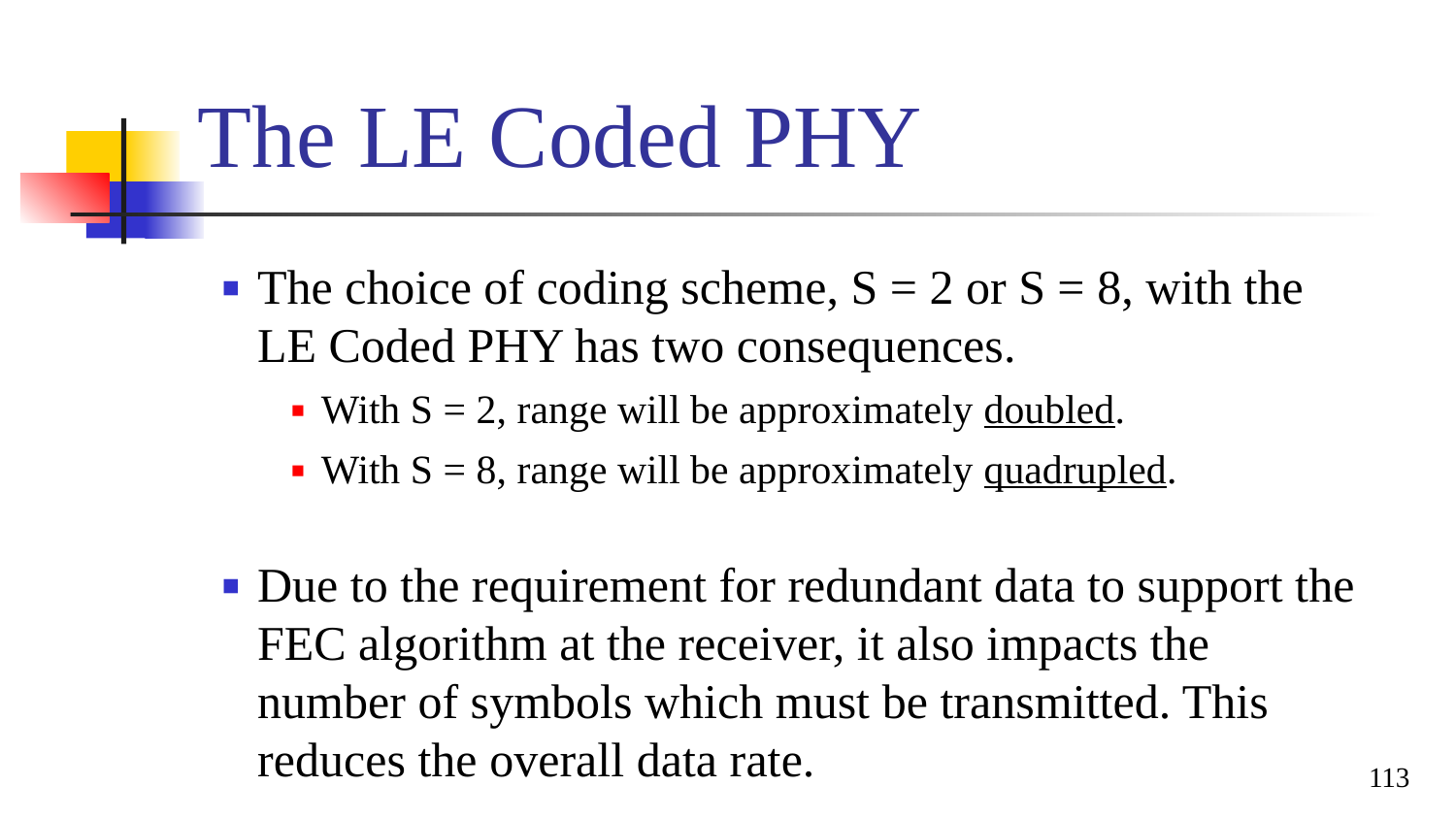

# The LE Coded PHY
The choice of coding scheme, S = 2 or S = 8, with the LE Coded PHY has two consequences.
With S = 2, range will be approximately doubled.
With S = 8, range will be approximately quadrupled.
Due to the requirement for redundant data to support the FEC algorithm at the receiver, it also impacts the number of symbols which must be transmitted. This reduces the overall data rate.
113